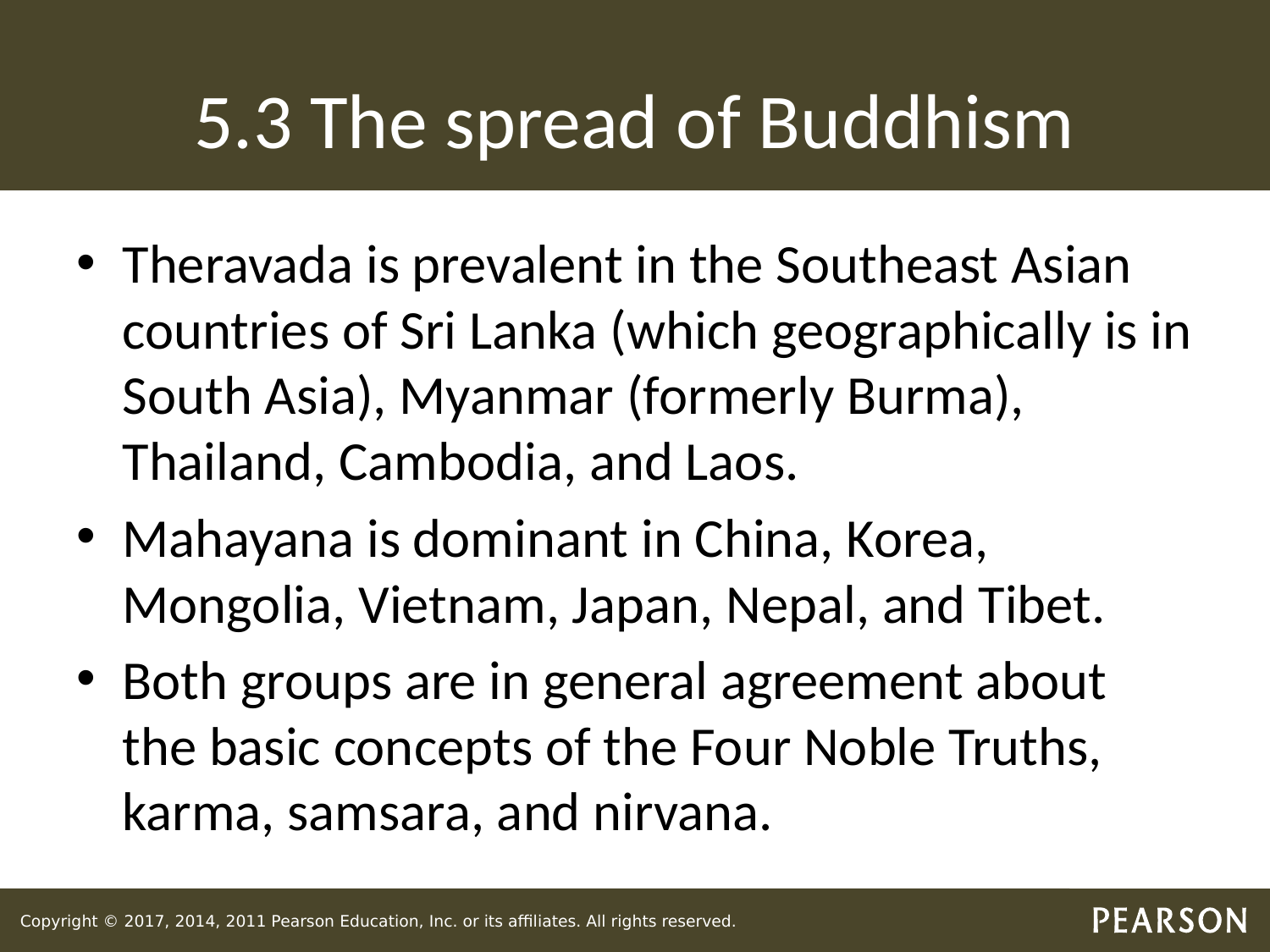

# 5.3 The spread of Buddhism
Theravada is prevalent in the Southeast Asian countries of Sri Lanka (which geographically is in South Asia), Myanmar (formerly Burma), Thailand, Cambodia, and Laos.
Mahayana is dominant in China, Korea, Mongolia, Vietnam, Japan, Nepal, and Tibet.
Both groups are in general agreement about the basic concepts of the Four Noble Truths, karma, samsara, and nirvana.